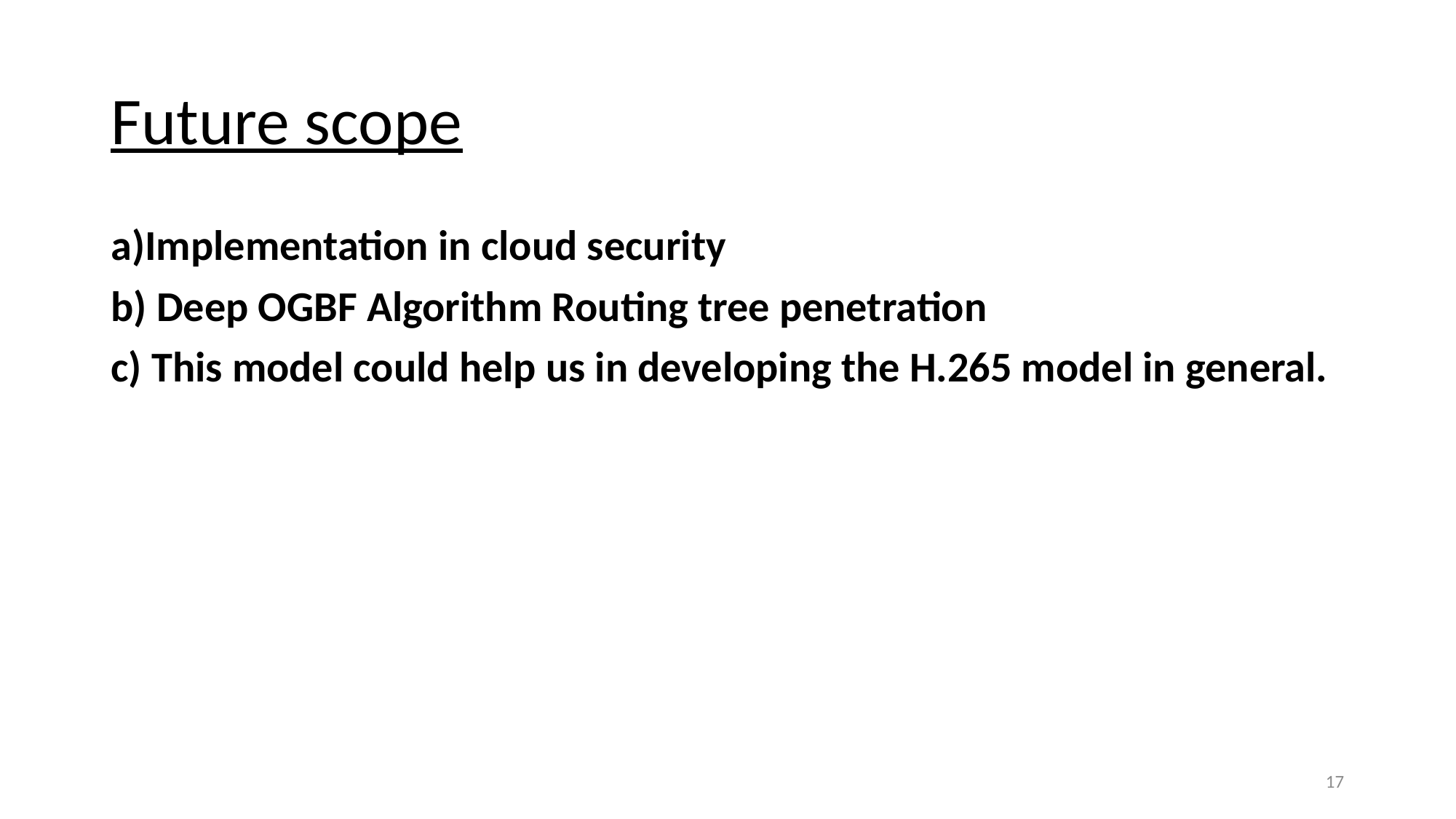

# Future scope
a)Implementation in cloud security
b) Deep OGBF Algorithm Routing tree penetration
c) This model could help us in developing the H.265 model in general.

17